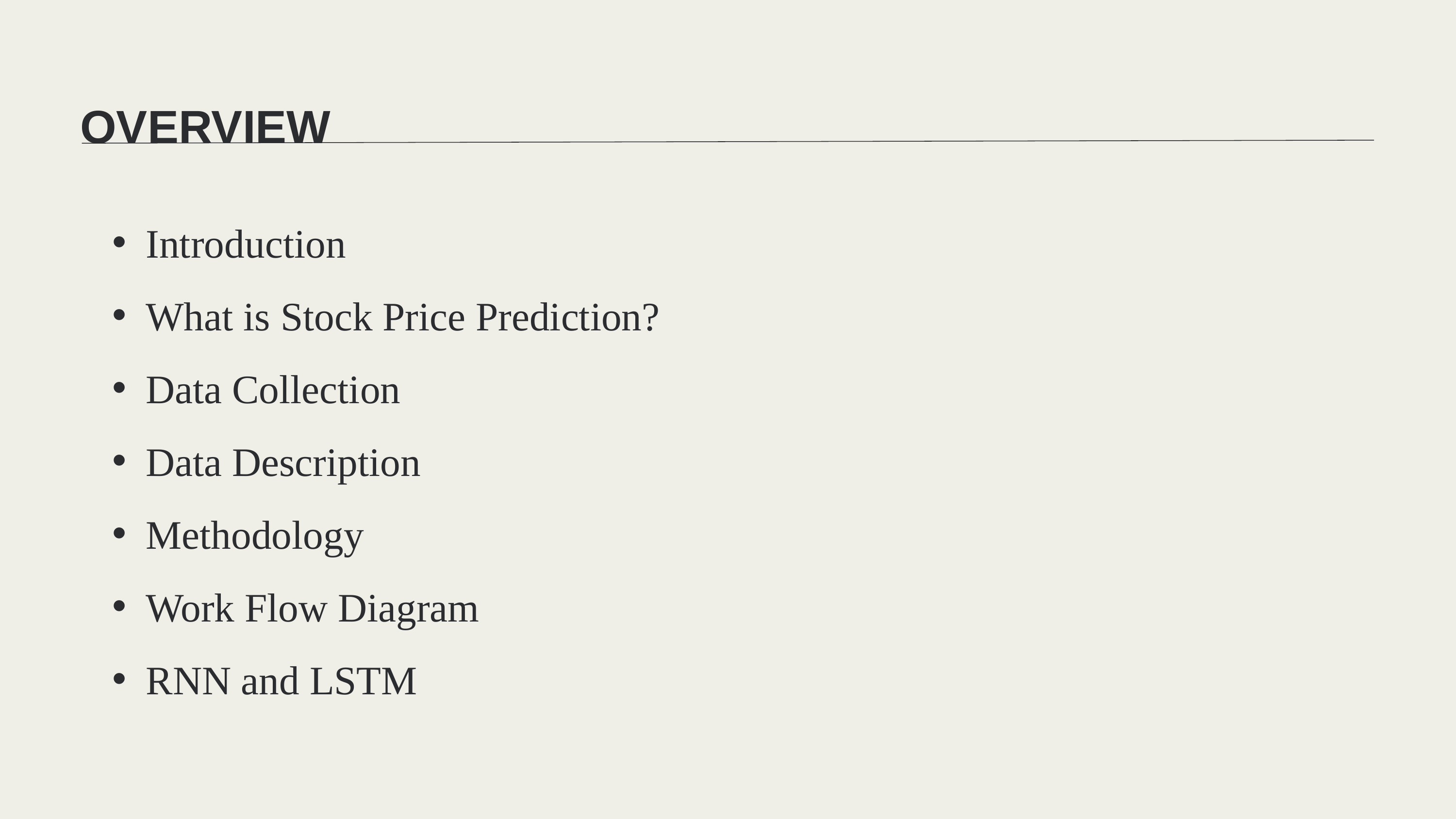

OVERVIEW
Introduction
What is Stock Price Prediction?
Data Collection
Data Description
Methodology
Work Flow Diagram
RNN and LSTM